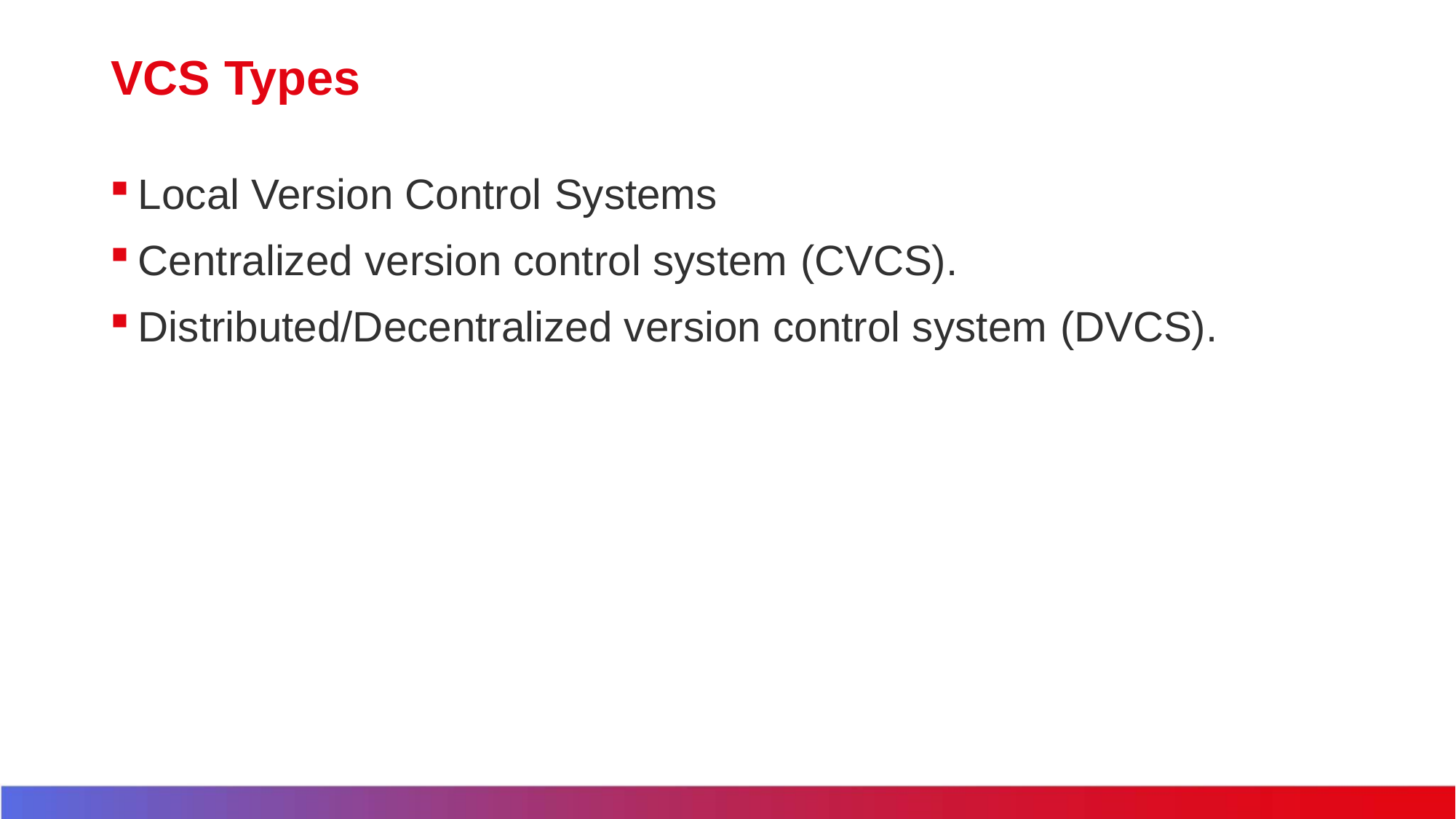

# VCS Types
Local Version Control Systems
Centralized version control system (CVCS).
Distributed/Decentralized version control system (DVCS).